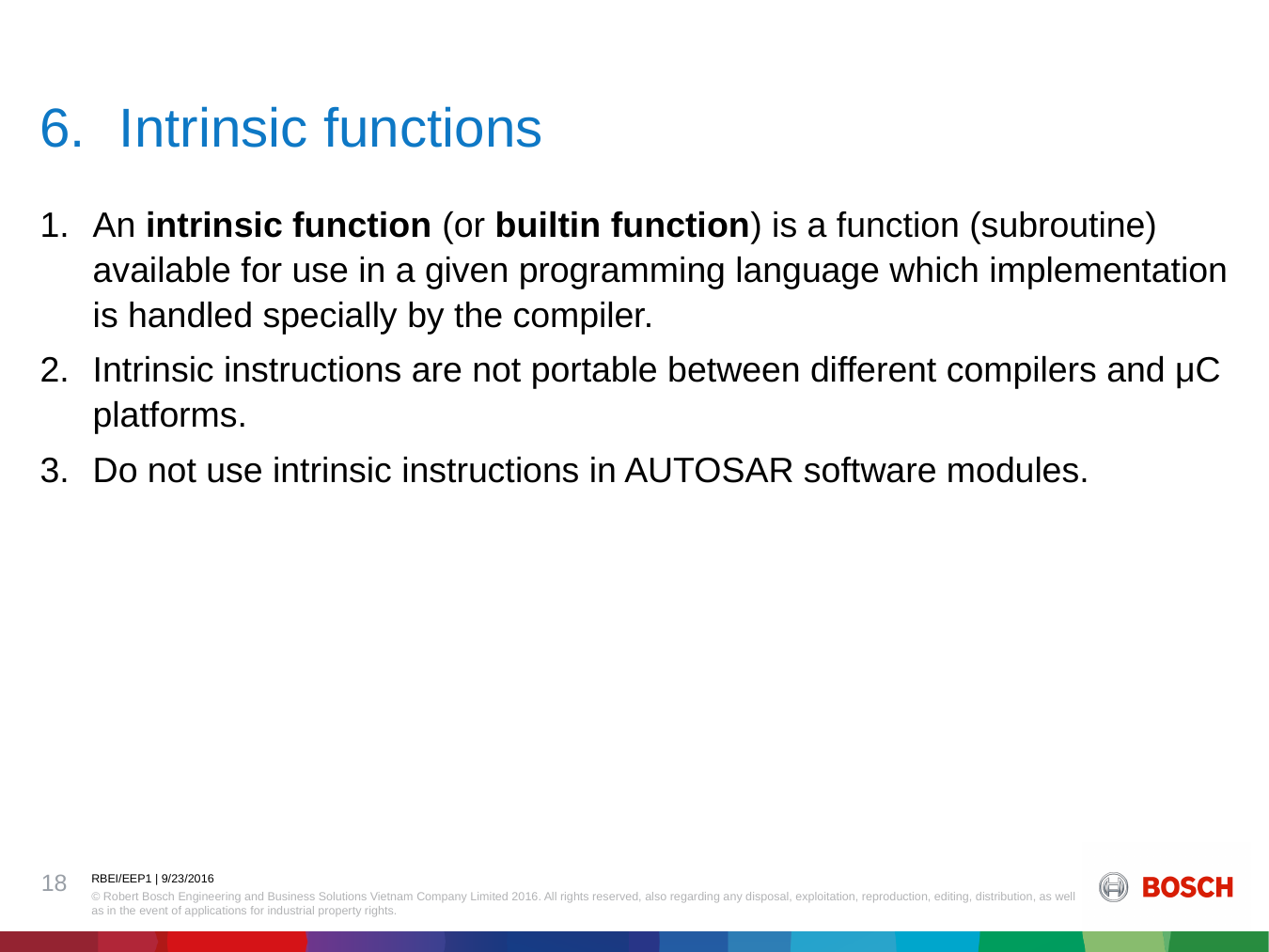

# Intrinsic functions
An intrinsic function (or builtin function) is a function (subroutine) available for use in a given programming language which implementation is handled specially by the compiler.
Intrinsic instructions are not portable between different compilers and μC platforms.
Do not use intrinsic instructions in AUTOSAR software modules.

18
RBEI/EEP1 | 9/23/2016
© Robert Bosch Engineering and Business Solutions Vietnam Company Limited 2016. All rights reserved, also regarding any disposal, exploitation, reproduction, editing, distribution, as well as in the event of applications for industrial property rights.